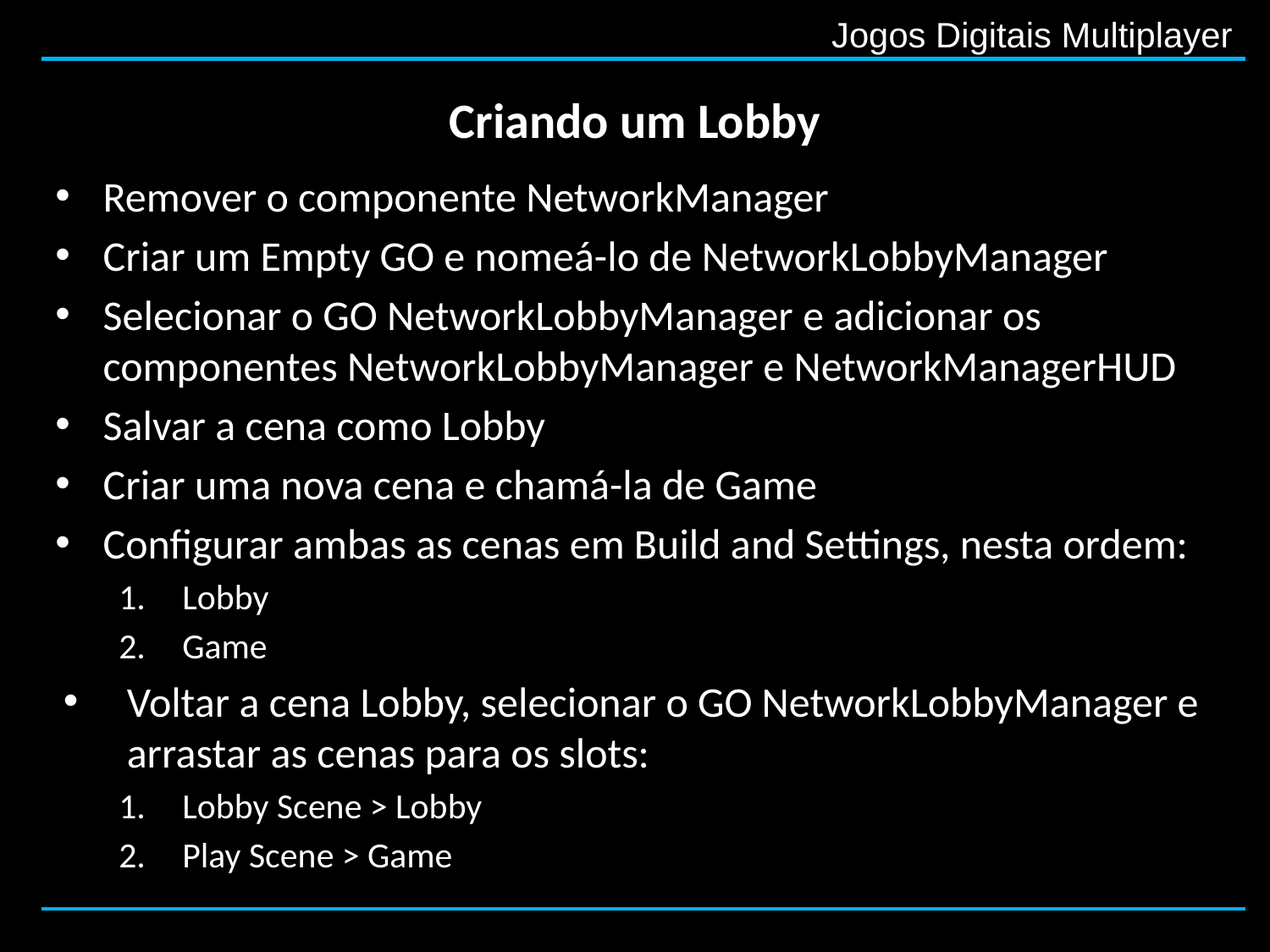

# Criando um Lobby
Remover o componente NetworkManager
Criar um Empty GO e nomeá-lo de NetworkLobbyManager
Selecionar o GO NetworkLobbyManager e adicionar os componentes NetworkLobbyManager e NetworkManagerHUD
Salvar a cena como Lobby
Criar uma nova cena e chamá-la de Game
Configurar ambas as cenas em Build and Settings, nesta ordem:
Lobby
Game
Voltar a cena Lobby, selecionar o GO NetworkLobbyManager e arrastar as cenas para os slots:
Lobby Scene > Lobby
Play Scene > Game